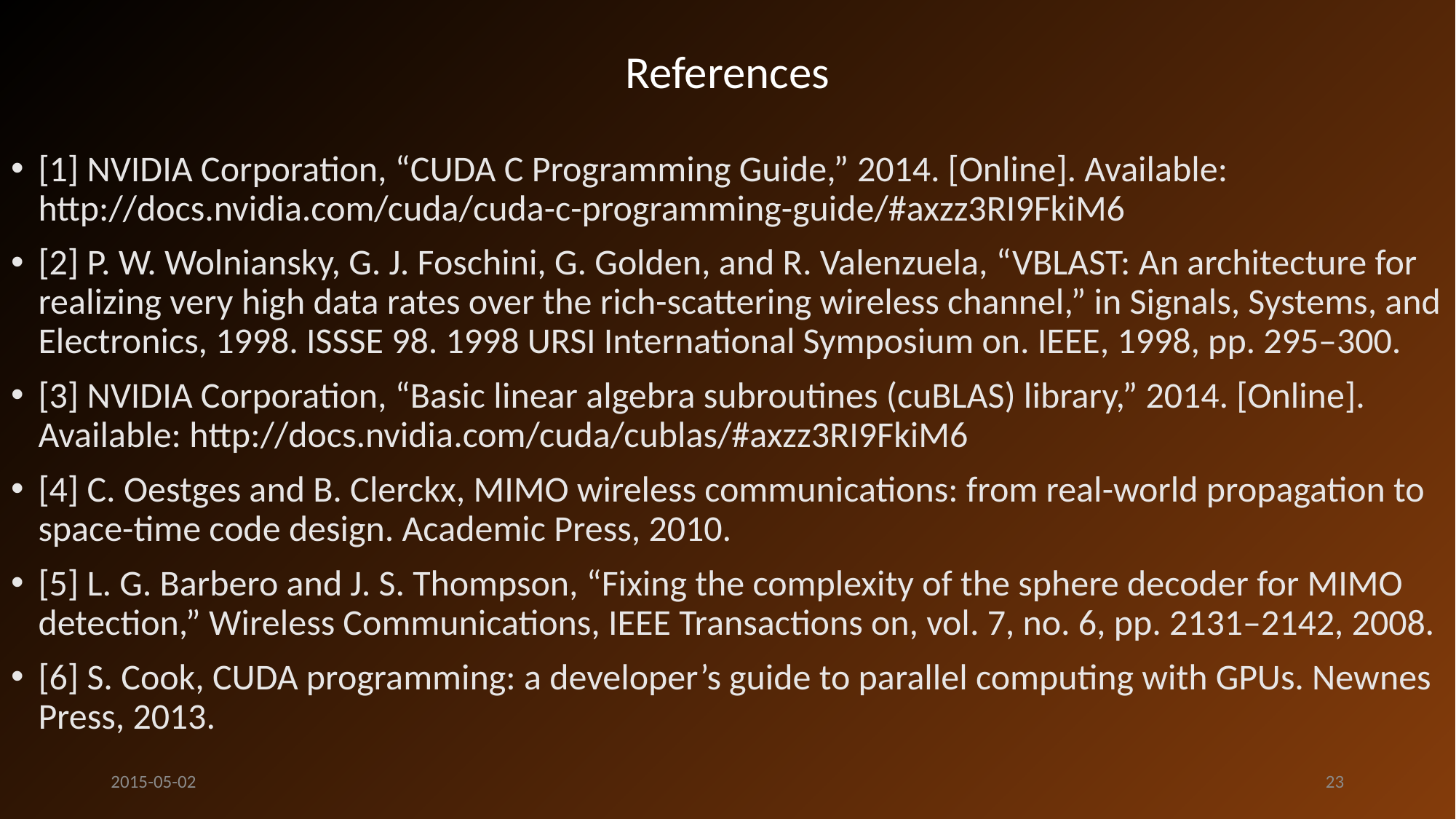

# References
[1] NVIDIA Corporation, “CUDA C Programming Guide,” 2014. [Online]. Available: http://docs.nvidia.com/cuda/cuda-c-programming-guide/#axzz3RI9FkiM6
[2] P. W. Wolniansky, G. J. Foschini, G. Golden, and R. Valenzuela, “VBLAST: An architecture for realizing very high data rates over the rich-scattering wireless channel,” in Signals, Systems, and Electronics, 1998. ISSSE 98. 1998 URSI International Symposium on. IEEE, 1998, pp. 295–300.
[3] NVIDIA Corporation, “Basic linear algebra subroutines (cuBLAS) library,” 2014. [Online]. Available: http://docs.nvidia.com/cuda/cublas/#axzz3RI9FkiM6
[4] C. Oestges and B. Clerckx, MIMO wireless communications: from real-world propagation to space-time code design. Academic Press, 2010.
[5] L. G. Barbero and J. S. Thompson, “Fixing the complexity of the sphere decoder for MIMO detection,” Wireless Communications, IEEE Transactions on, vol. 7, no. 6, pp. 2131–2142, 2008.
[6] S. Cook, CUDA programming: a developer’s guide to parallel computing with GPUs. Newnes Press, 2013.

2015-05-02
23